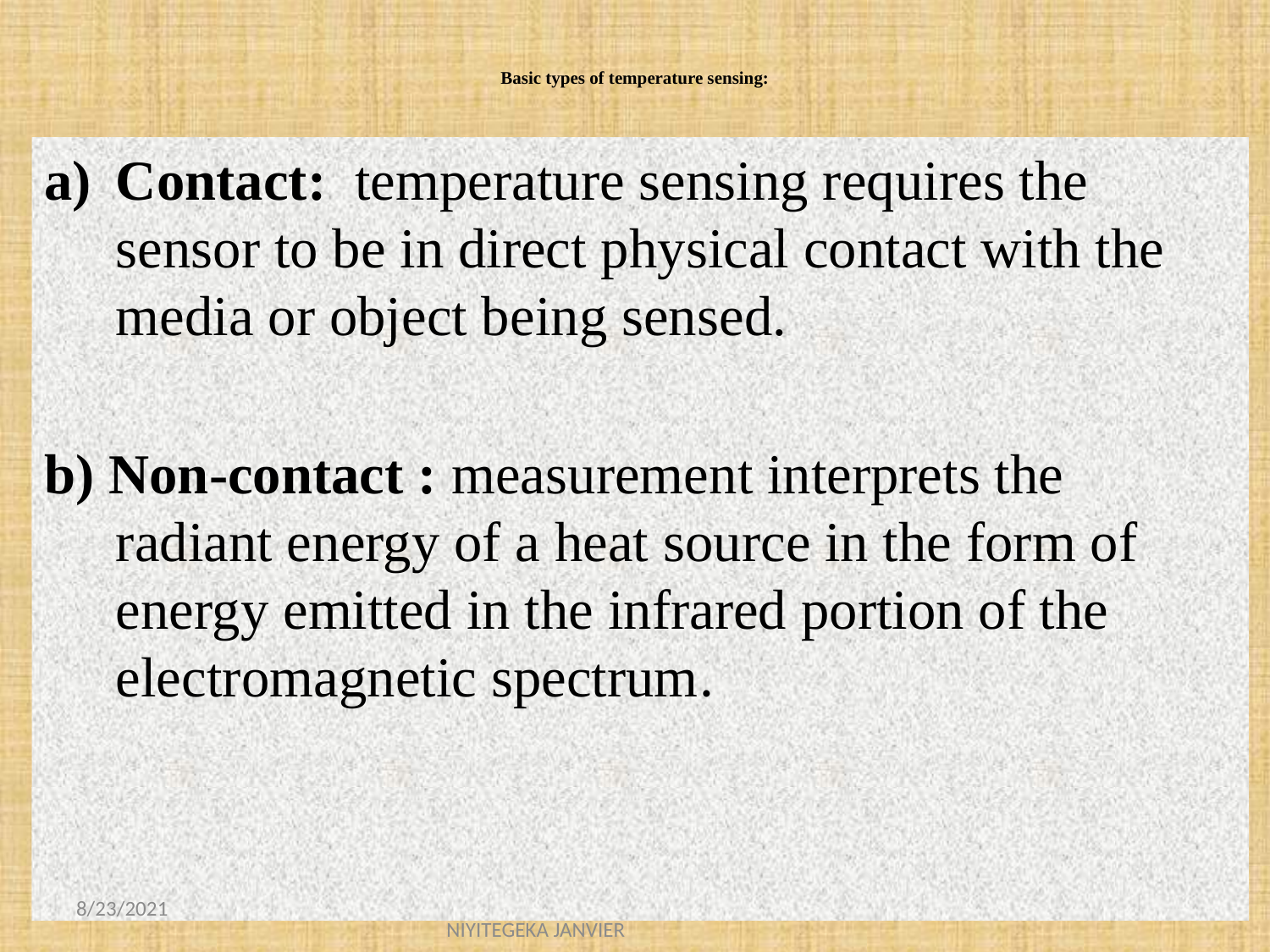

# Basic types of temperature sensing:
Contact:  temperature sensing requires the sensor to be in direct physical contact with the media or object being sensed.

b) Non-contact : measurement interprets the radiant energy of a heat source in the form of energy emitted in the infrared portion of the electromagnetic spectrum.

8/23/2021
AUTOMATION CONTROL SYSTEM/       ENG. NIYITEGEKA JANVIER